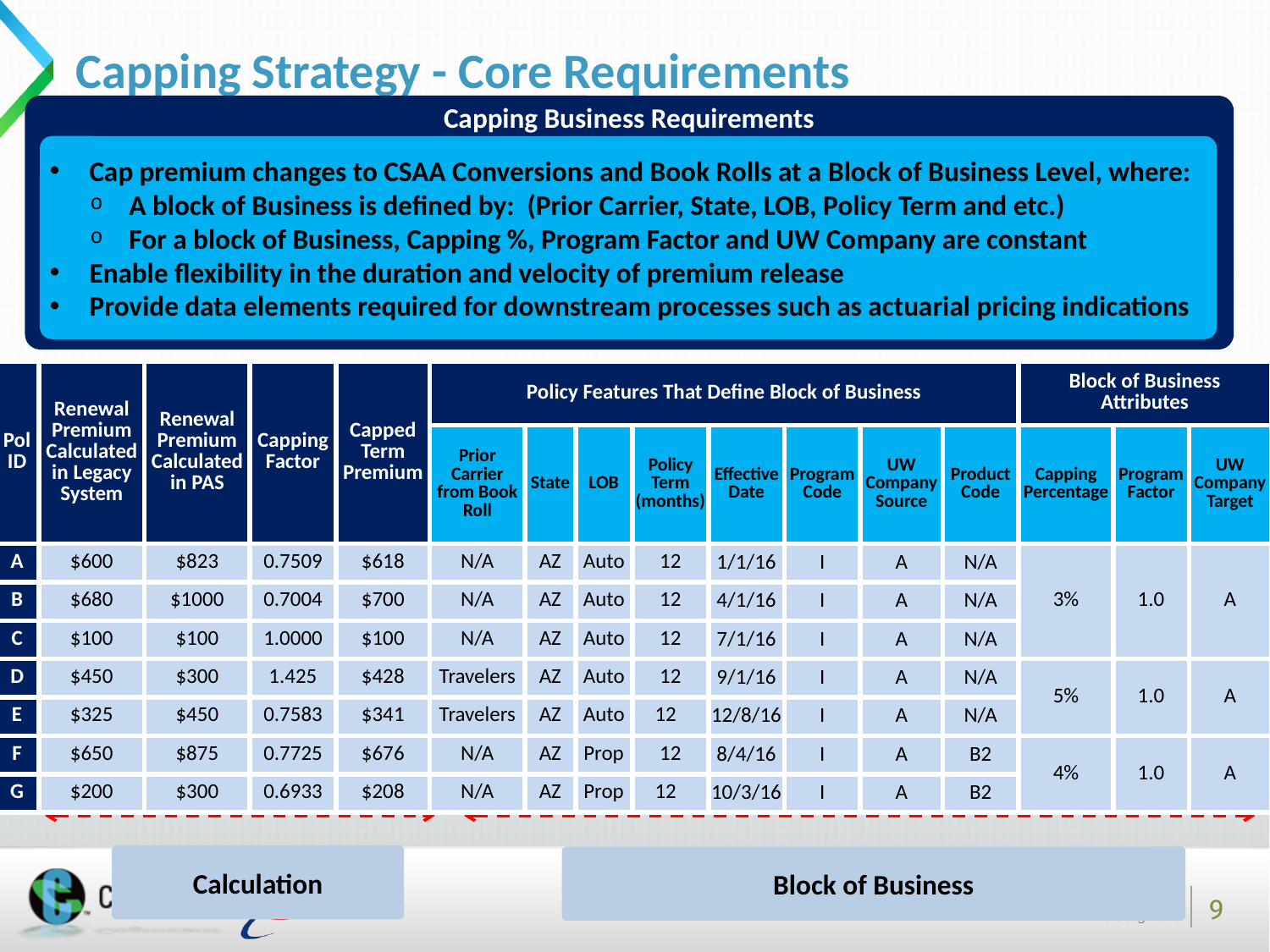

# Capping Strategy - Core Requirements
Capping Business Requirements
Cap premium changes to CSAA Conversions and Book Rolls at a Block of Business Level, where:
A block of Business is defined by:  (Prior Carrier, State, LOB, Policy Term and etc.)
For a block of Business, Capping %, Program Factor and UW Company are constant
Enable flexibility in the duration and velocity of premium release
Provide data elements required for downstream processes such as actuarial pricing indications
| Pol ID | Renewal Premium Calculated in Legacy System | Renewal Premium Calculated in PAS | Capping Factor | Capped Term Premium | Policy Features That Define Block of Business |  |  |  |  |  |  |  | Block of Business Attributes |  |  |
| --- | --- | --- | --- | --- | --- | --- | --- | --- | --- | --- | --- | --- | --- | --- | --- |
|  |  |  |  |  | Prior Carrier from Book Roll | State | LOB | Policy Term (months) | Effective Date | Program Code | UW Company Source | Product Code | Capping Percentage | Program Factor | UW Company Target |
| A | $600 | $823 | 0.7509 | $618 | N/A | AZ | Auto | 12 | 1/1/16 | I | A | N/A | 3% | 1.0 | A |
| B | $680 | $1000 | 0.7004 | $700 | N/A | AZ | Auto | 12 | 4/1/16 | I | A | N/A |  |  |  |
| C | $100 | $100 | 1.0000 | $100 | N/A | AZ | Auto | 12 | 7/1/16 | I | A | N/A |  |  |  |
| D | $450 | $300 | 1.425 | $428 | Travelers | AZ | Auto | 12 | 9/1/16 | I | A | N/A | 5% | 1.0 | A |
| E | $325 | $450 | 0.7583 | $341 | Travelers | AZ | Auto | 12 | 12/8/16 | I | A | N/A |  |  |  |
| F | $650 | $875 | 0.7725 | $676 | N/A | AZ | Prop | 12 | 8/4/16 | I | A | B2 | 4% | 1.0 | A |
| G | $200 | $300 | 0.6933 | $208 | N/A | AZ | Prop | 12 | 10/3/16 | I | A | B2 |  |  |  |
Calculation
Block of Business